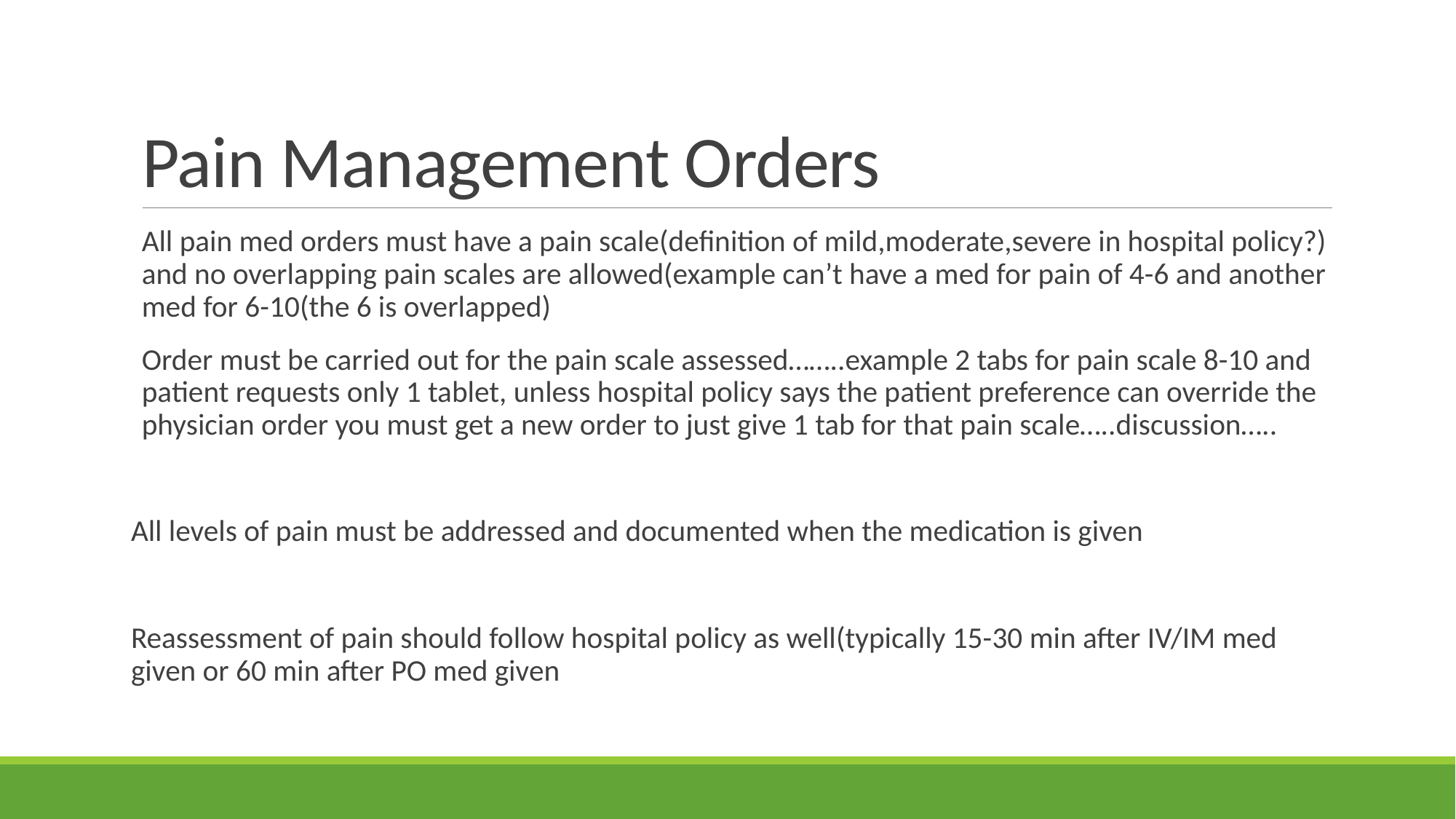

# Pain Management Orders
All pain med orders must have a pain scale(definition of mild,moderate,severe in hospital policy?) and no overlapping pain scales are allowed(example can’t have a med for pain of 4-6 and another med for 6-10(the 6 is overlapped)
Order must be carried out for the pain scale assessed……..example 2 tabs for pain scale 8-10 and patient requests only 1 tablet, unless hospital policy says the patient preference can override the physician order you must get a new order to just give 1 tab for that pain scale…..discussion…..

All levels of pain must be addressed and documented when the medication is given

Reassessment of pain should follow hospital policy as well(typically 15-30 min after IV/IM med given or 60 min after PO med given